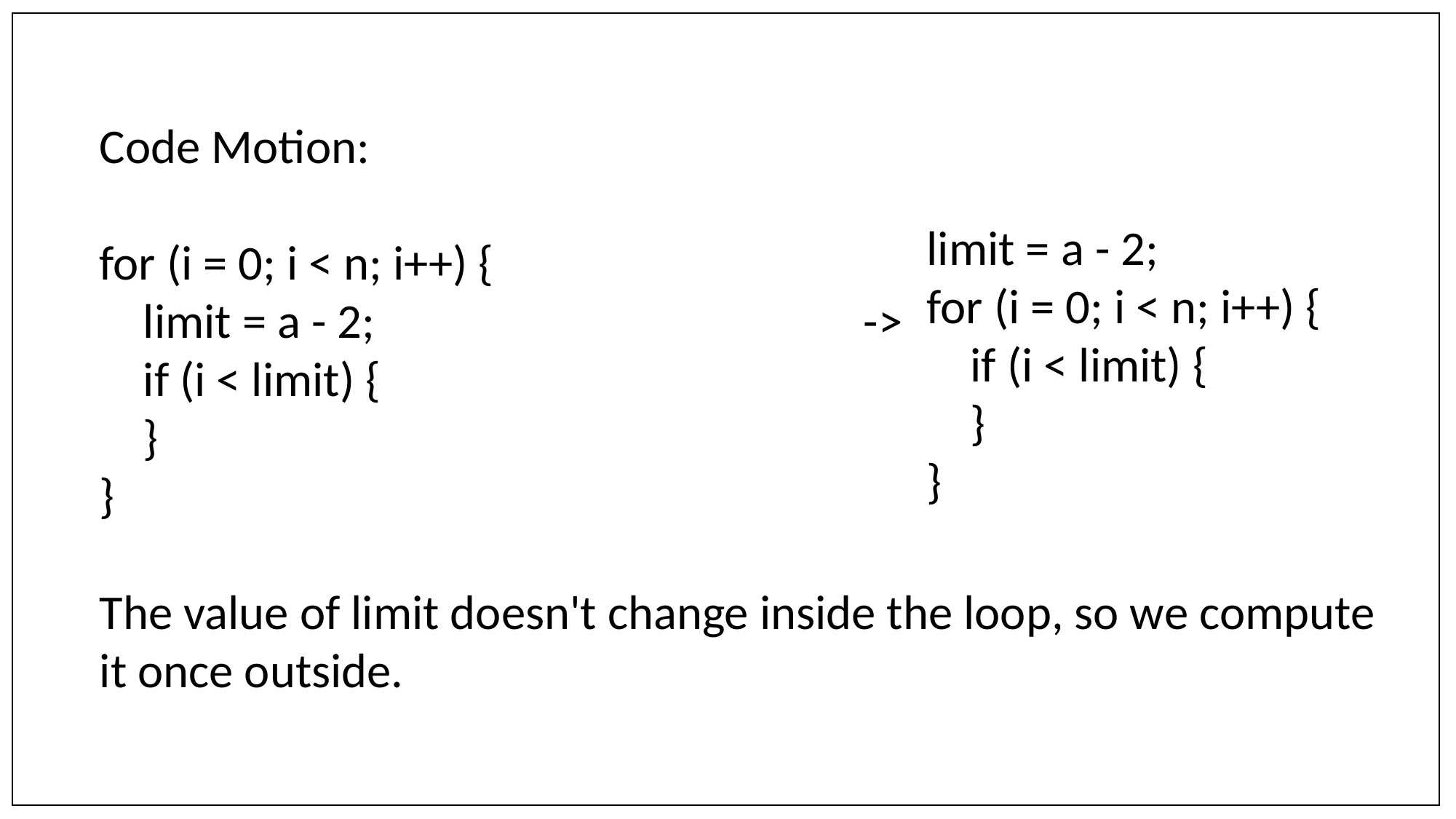

Code Motion:

for (i = 0; i < n; i++) {
    limit = a - 2;					->
    if (i < limit) {
    }
}

The value of limit doesn't change inside the loop, so we compute it once outside.
limit = a - 2;
for (i = 0; i < n; i++) {
    if (i < limit) {
    }
}